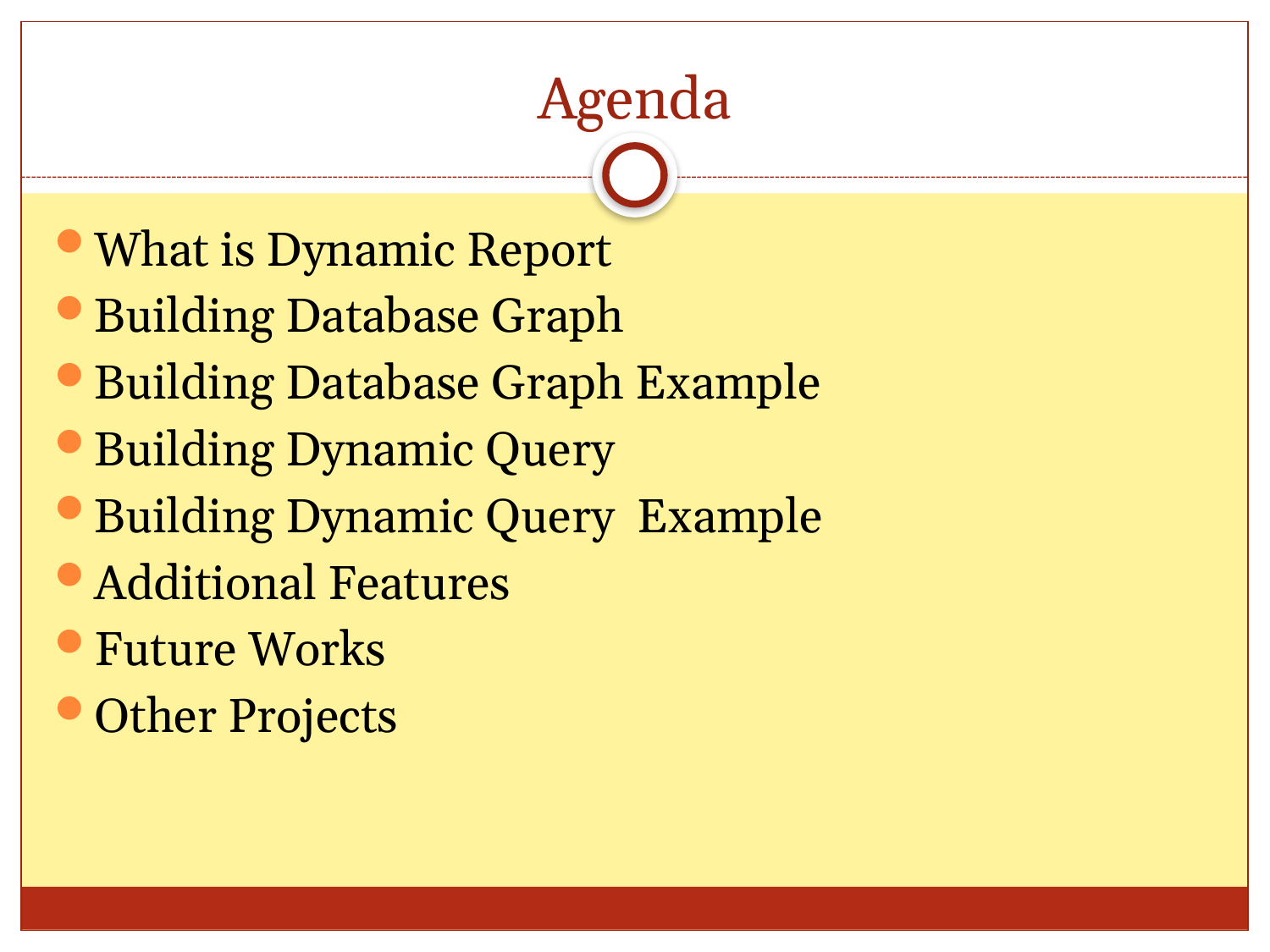

# Agenda
What is Dynamic Report
Building Database Graph
Building Database Graph Example
Building Dynamic Query
Building Dynamic Query  Example
Additional Features
Future Works
Other Projects